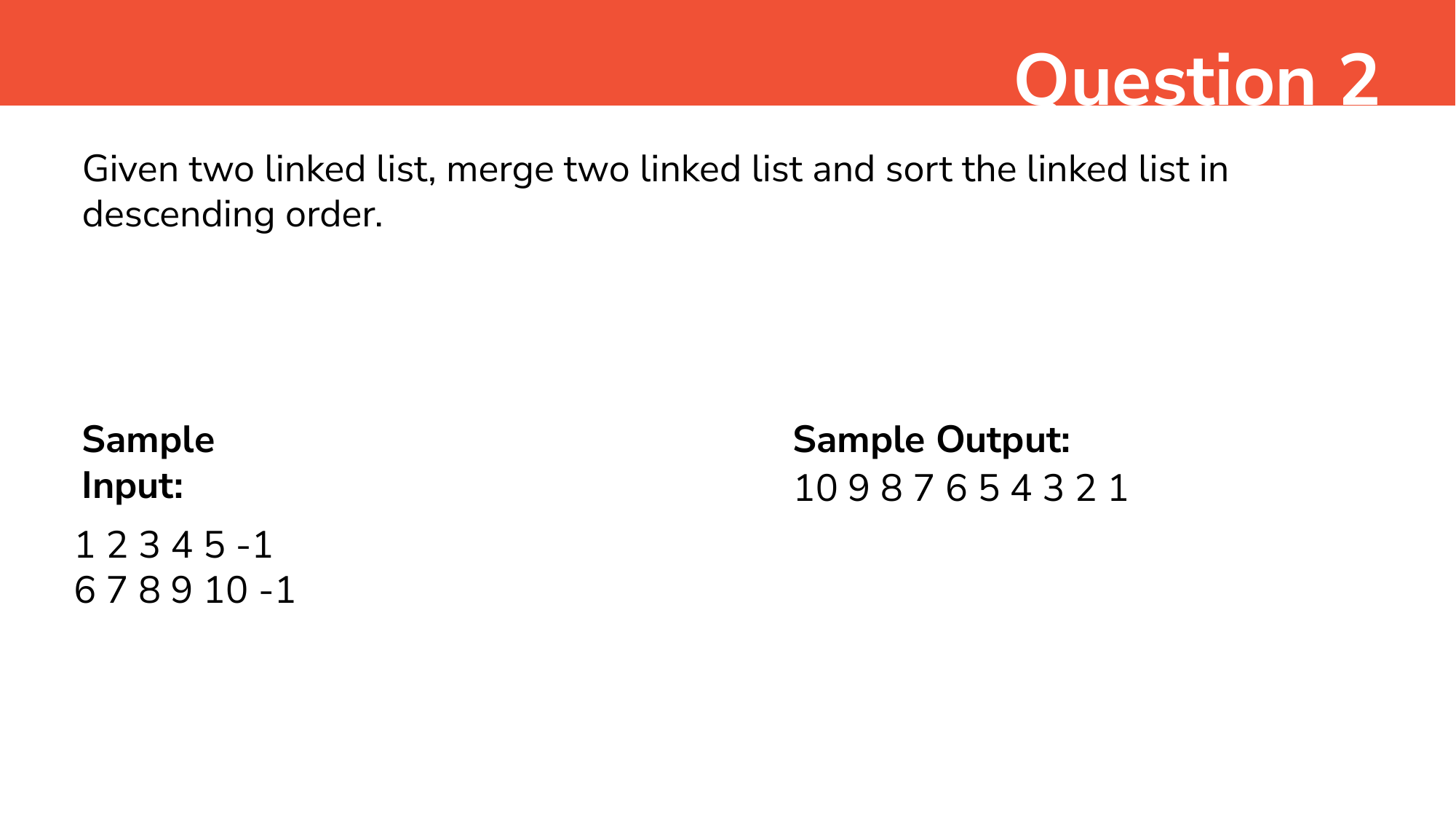

Question 2
Given two linked list, merge two linked list and sort the linked list in descending order.
Sample Input:
Sample Output:
10 9 8 7 6 5 4 3 2 1
1 2 3 4 5 -1
6 7 8 9 10 -1